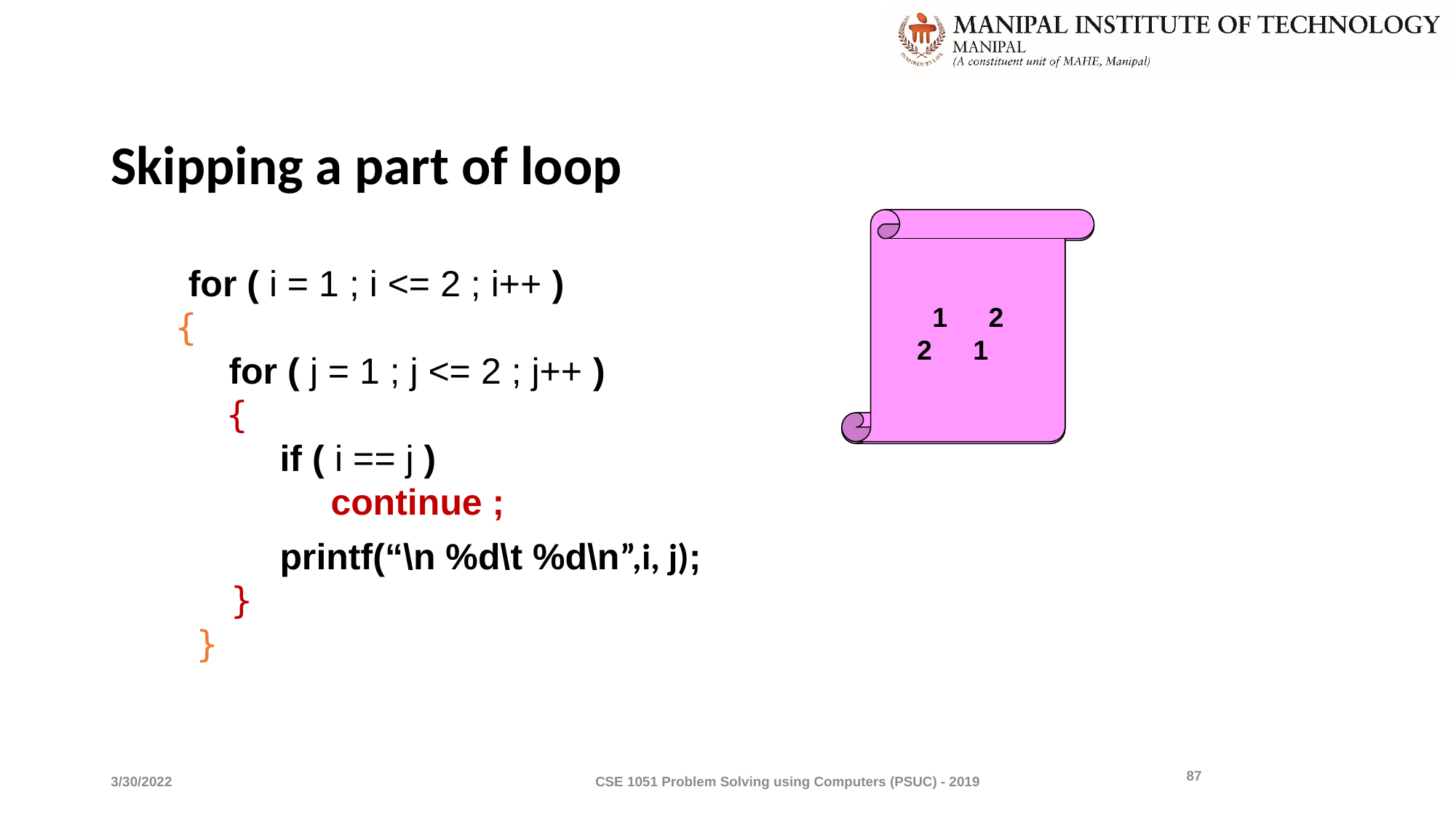

# Skipping a part of loop
  2
  1
1
1   2
2   1
2   2

   for ( i = 1 ; i <= 2 ; i++ )
  {
       for ( j = 1 ; j <= 2 ; j++ )
       {
            if ( i == j )
                 continue ;

            printf(“\n %d\t %d\n”,i, j);
       }
    }

87
3/30/2022
CSE 1051 Problem Solving using Computers (PSUC) - 2019